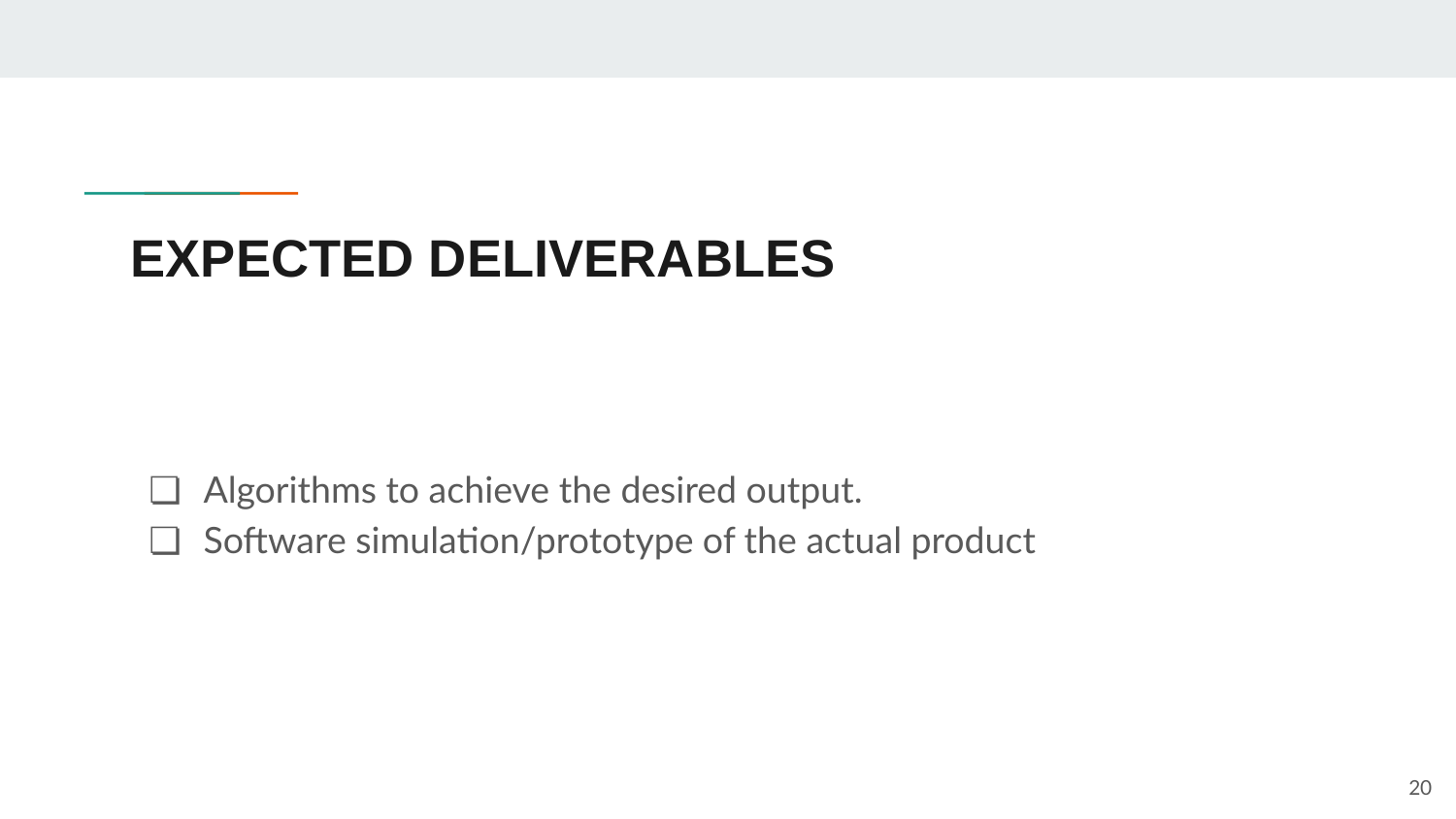

# EXPECTED DELIVERABLES
Algorithms to achieve the desired output.
Software simulation/prototype of the actual product
20